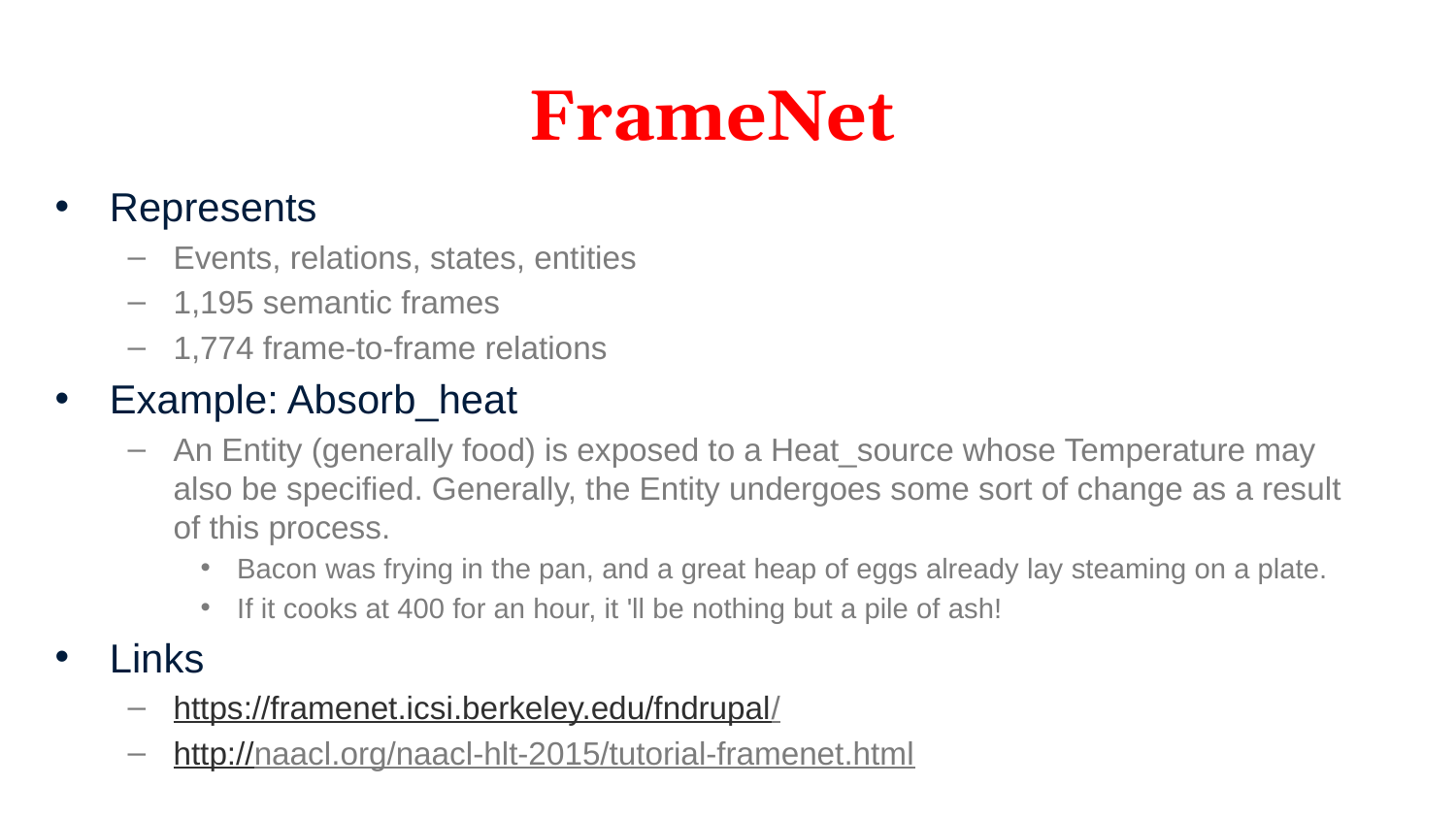

# FrameNet
Represents
Events, relations, states, entities
1,195 semantic frames
1,774 frame-to-frame relations
Example: Absorb_heat
An Entity (generally food) is exposed to a Heat_source whose Temperature may also be specified. Generally, the Entity undergoes some sort of change as a result of this process.
Bacon was frying in the pan, and a great heap of eggs already lay steaming on a plate.
If it cooks at 400 for an hour, it 'll be nothing but a pile of ash!
Links
https://framenet.icsi.berkeley.edu/fndrupal/
http://naacl.org/naacl-hlt-2015/tutorial-framenet.html